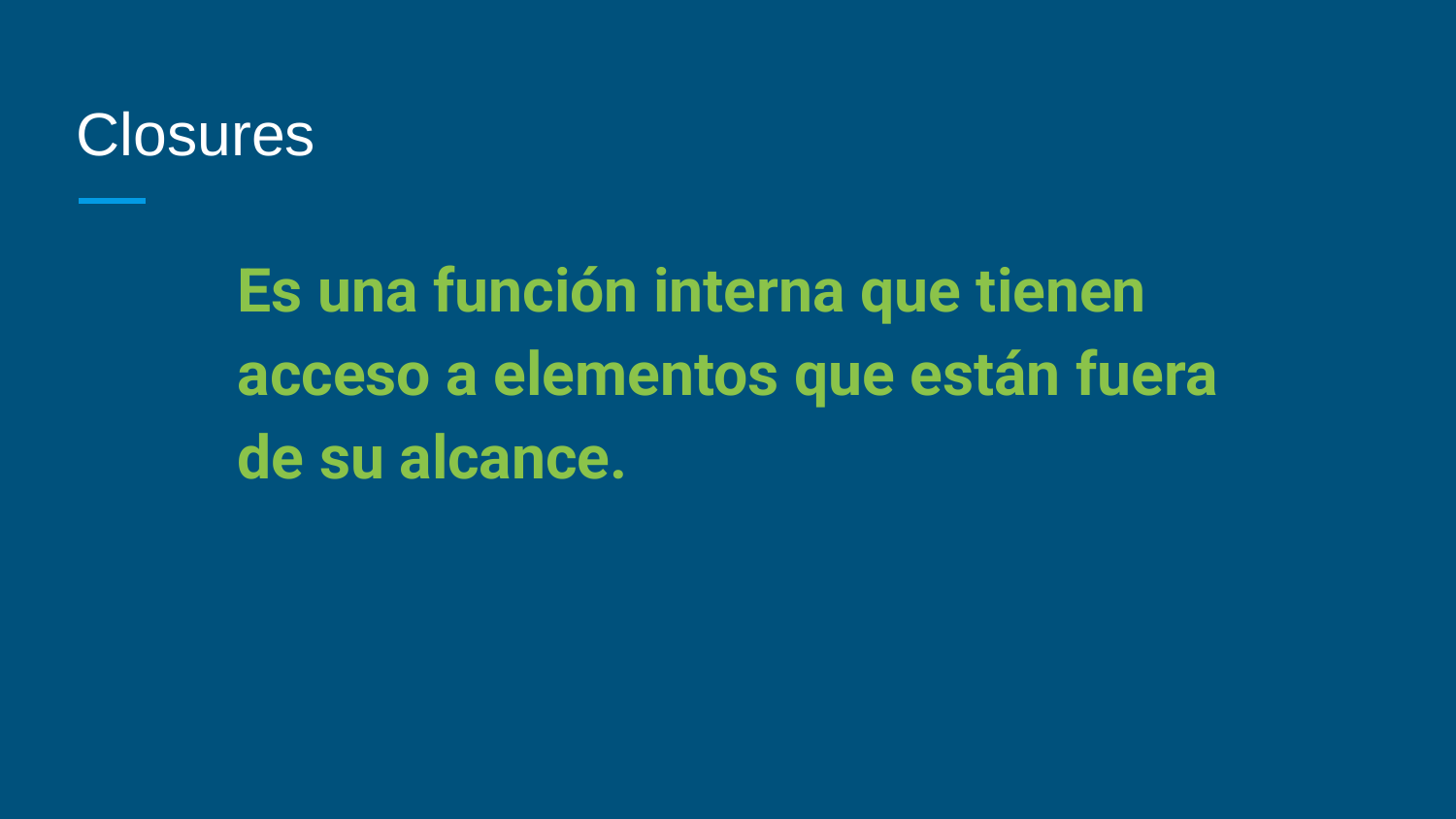

# Closures
Es una función interna que tienen acceso a elementos que están fuera de su alcance.